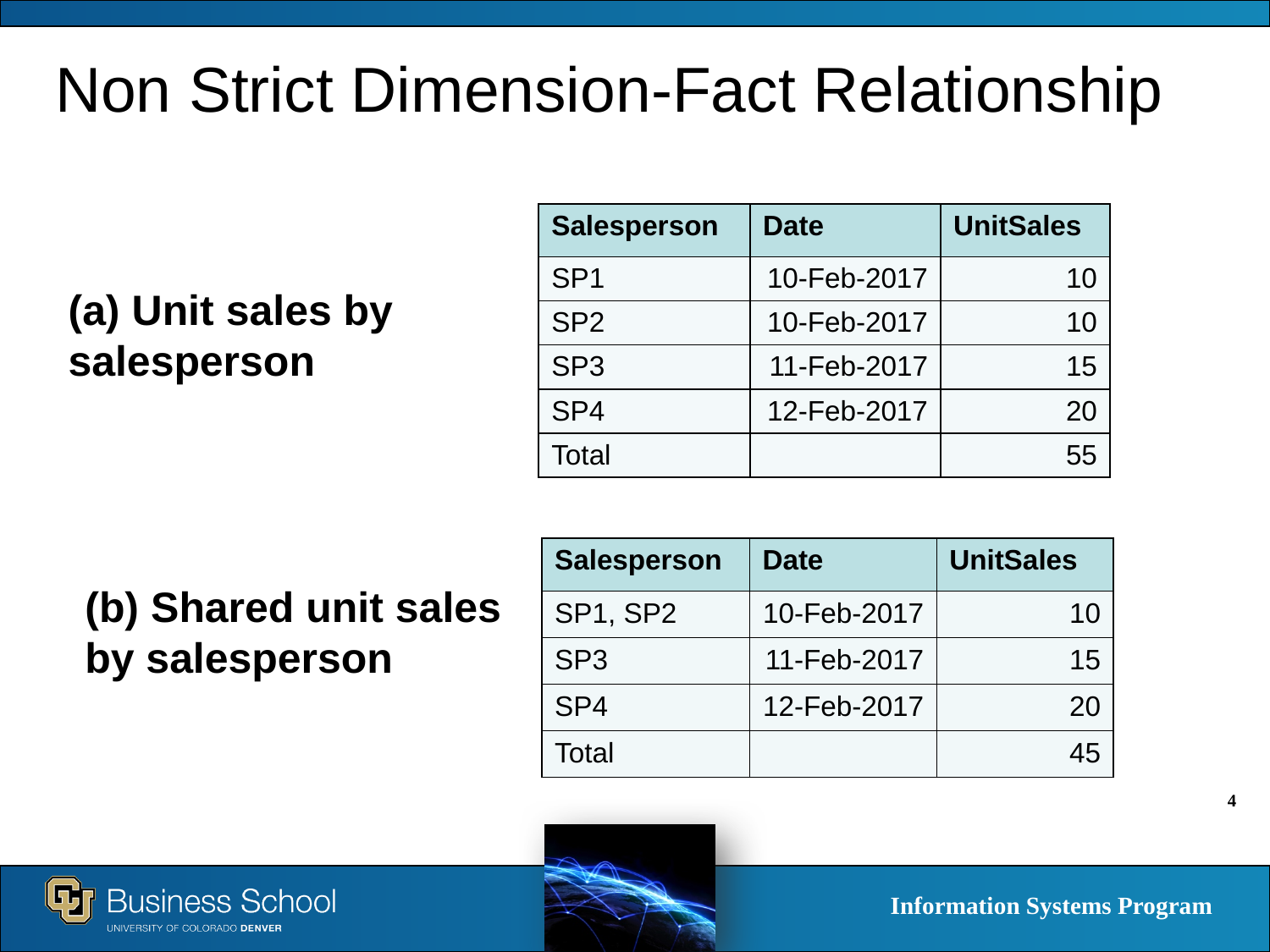

# Non Strict Dimension-Fact Relationship
| Salesperson | Date | UnitSales |
| --- | --- | --- |
| SP1 | 10-Feb-2017 | 10 |
| SP2 | 10-Feb-2017 | 10 |
| SP3 | 11-Feb-2017 | 15 |
| SP4 | 12-Feb-2017 | 20 |
| Total |  | 55 |
(a) Unit sales by salesperson
| Salesperson | Date | UnitSales |
| --- | --- | --- |
| SP1, SP2 | 10-Feb-2017 | 10 |
| SP3 | 11-Feb-2017 | 15 |
| SP4 | 12-Feb-2017 | 20 |
| Total |  | 45 |
(b) Shared unit sales by salesperson